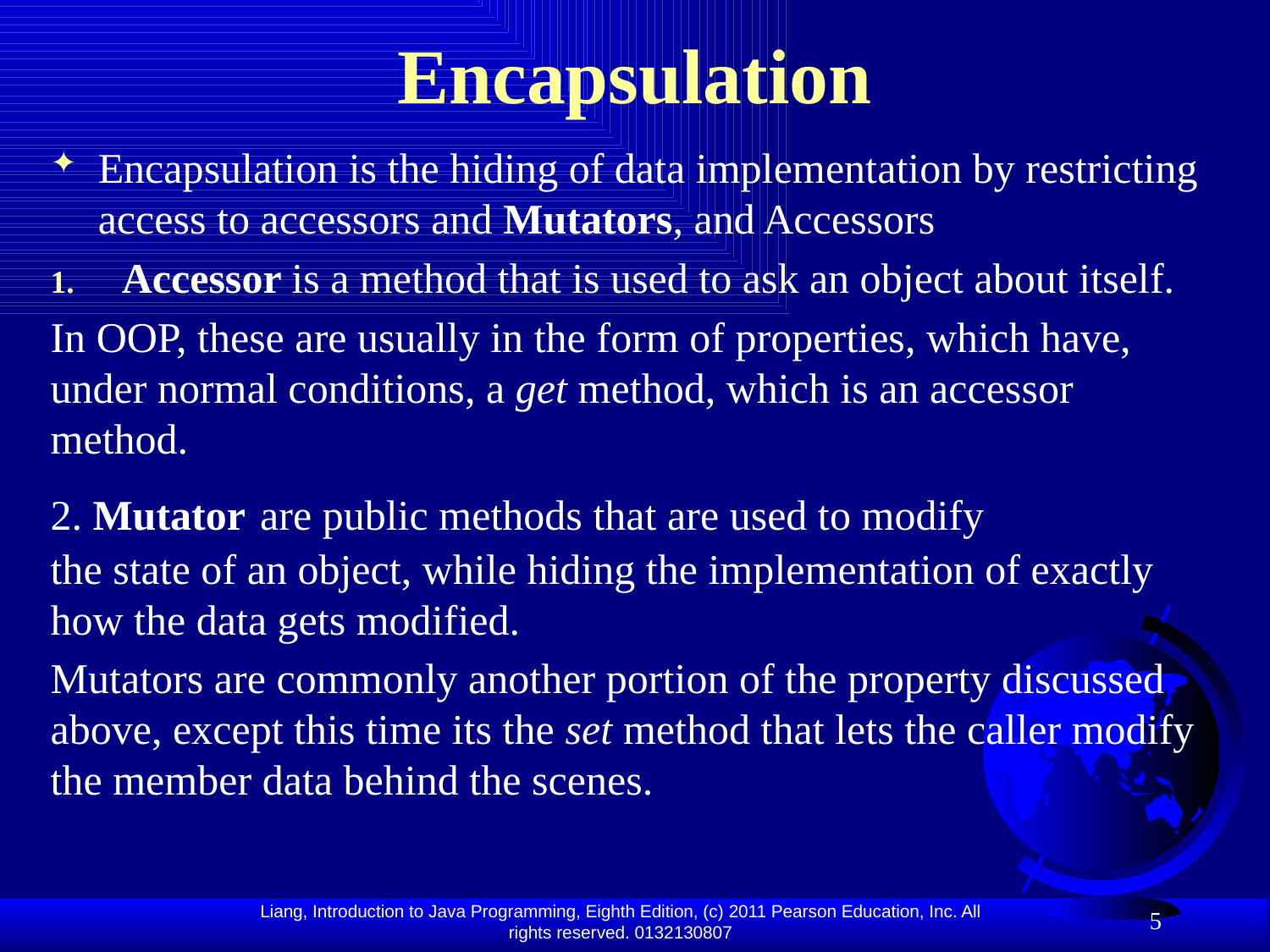

# Encapsulation
Encapsulation is the hiding of data implementation by restricting access to accessors and Mutators, and Accessors
Accessor is a method that is used to ask an object about itself.
In OOP, these are usually in the form of properties, which have, under normal conditions, a get method, which is an accessor method.
2. Mutator are public methods that are used to modify
the state of an object, while hiding the implementation of exactly how the data gets modified.
Mutators are commonly another portion of the property discussed above, except this time its the set method that lets the caller modify the member data behind the scenes.
5